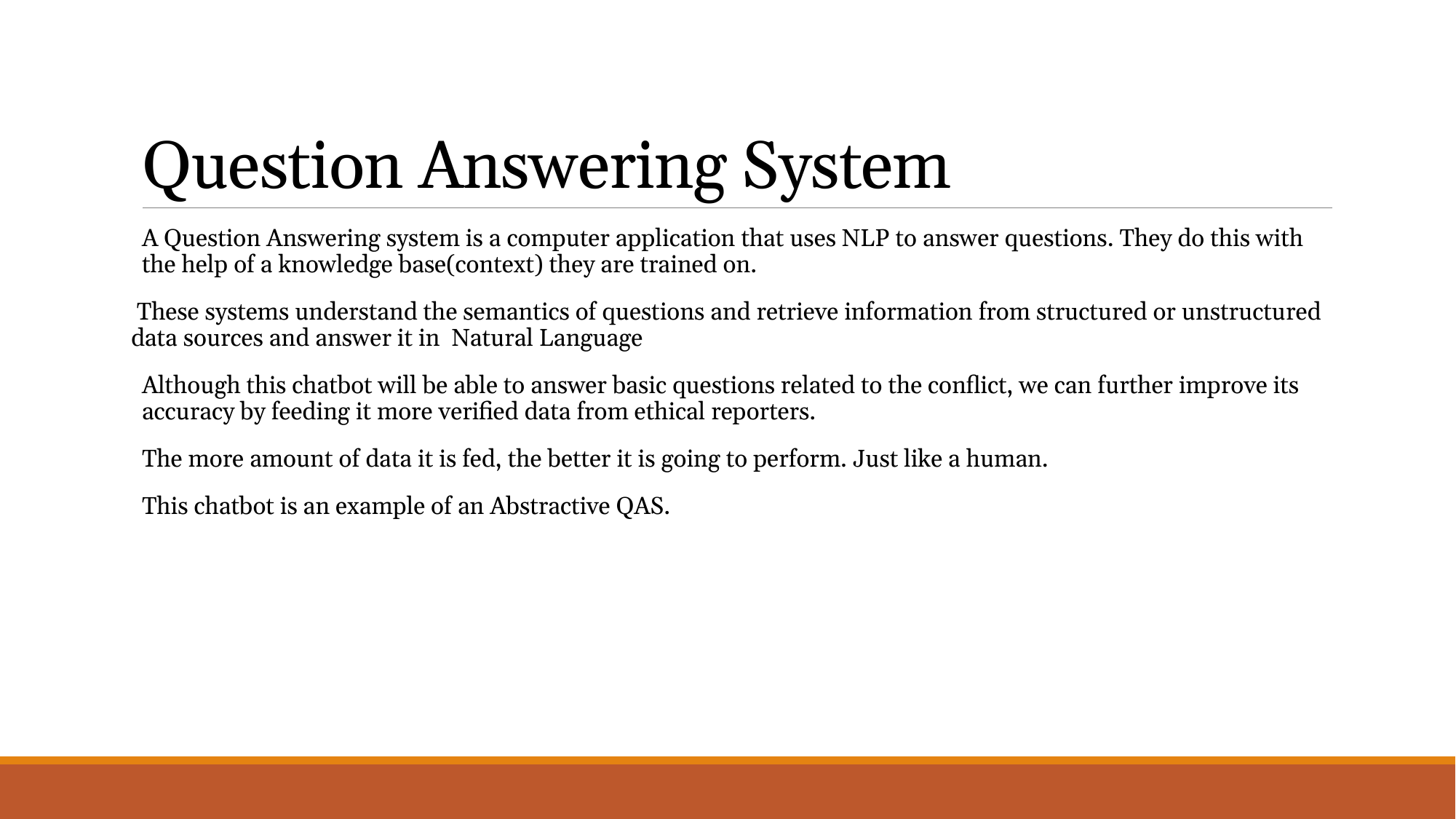

# Question Answering System
A Question Answering system is a computer application that uses NLP to answer questions. They do this with the help of a knowledge base(context) they are trained on.
 These systems understand the semantics of questions and retrieve information from structured or unstructured data sources and answer it in  Natural Language
Although this chatbot will be able to answer basic questions related to the conflict, we can further improve its accuracy by feeding it more verified data from ethical reporters.
The more amount of data it is fed, the better it is going to perform. Just like a human.
This chatbot is an example of an Abstractive QAS.